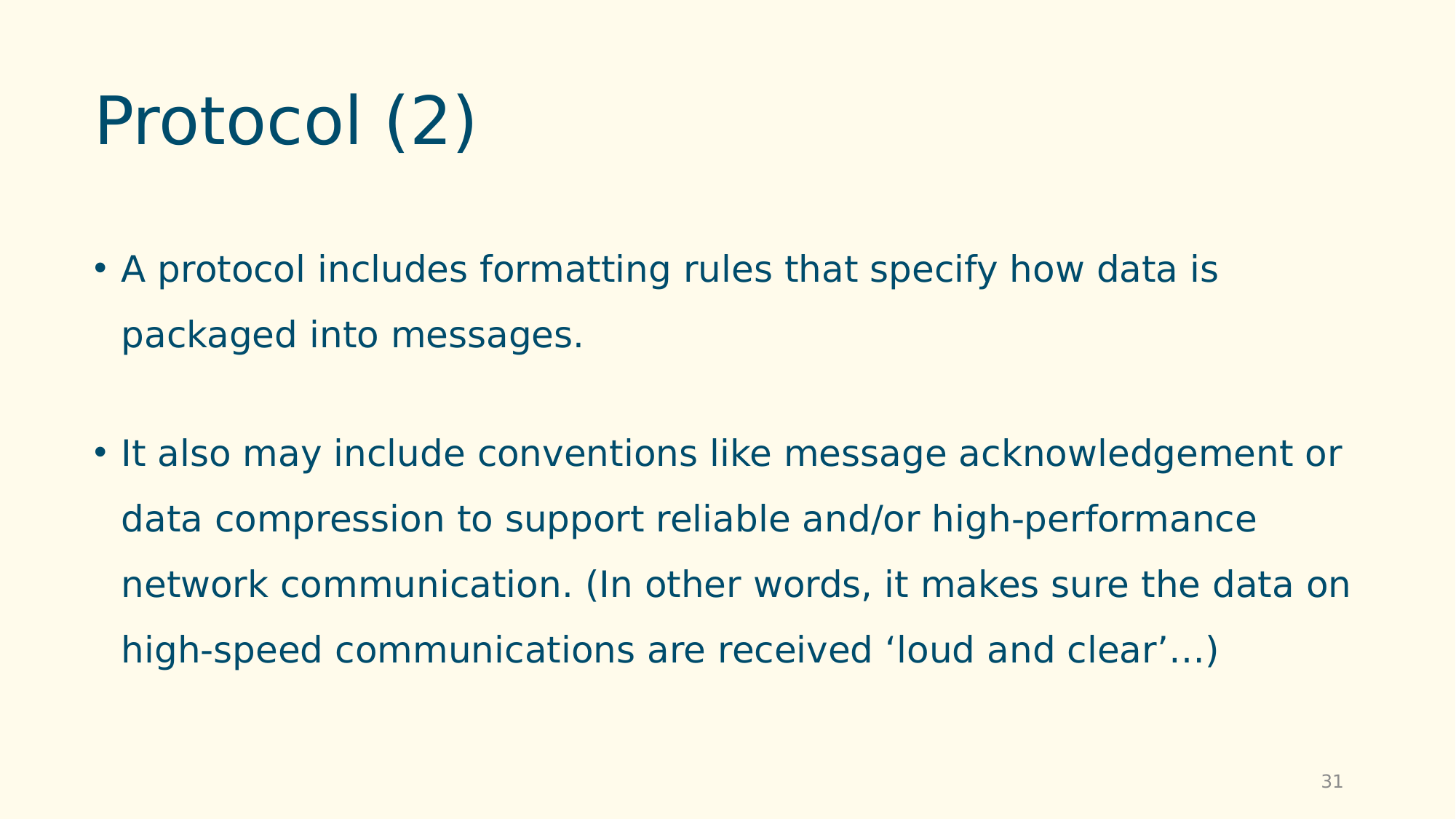

# Protocol (2)
A protocol includes formatting rules that specify how data is packaged into messages.

It also may include conventions like message acknowledgement or data compression to support reliable and/or high-performance network communication. (In other words, it makes sure the data on high-speed communications are received ‘loud and clear’…)
31